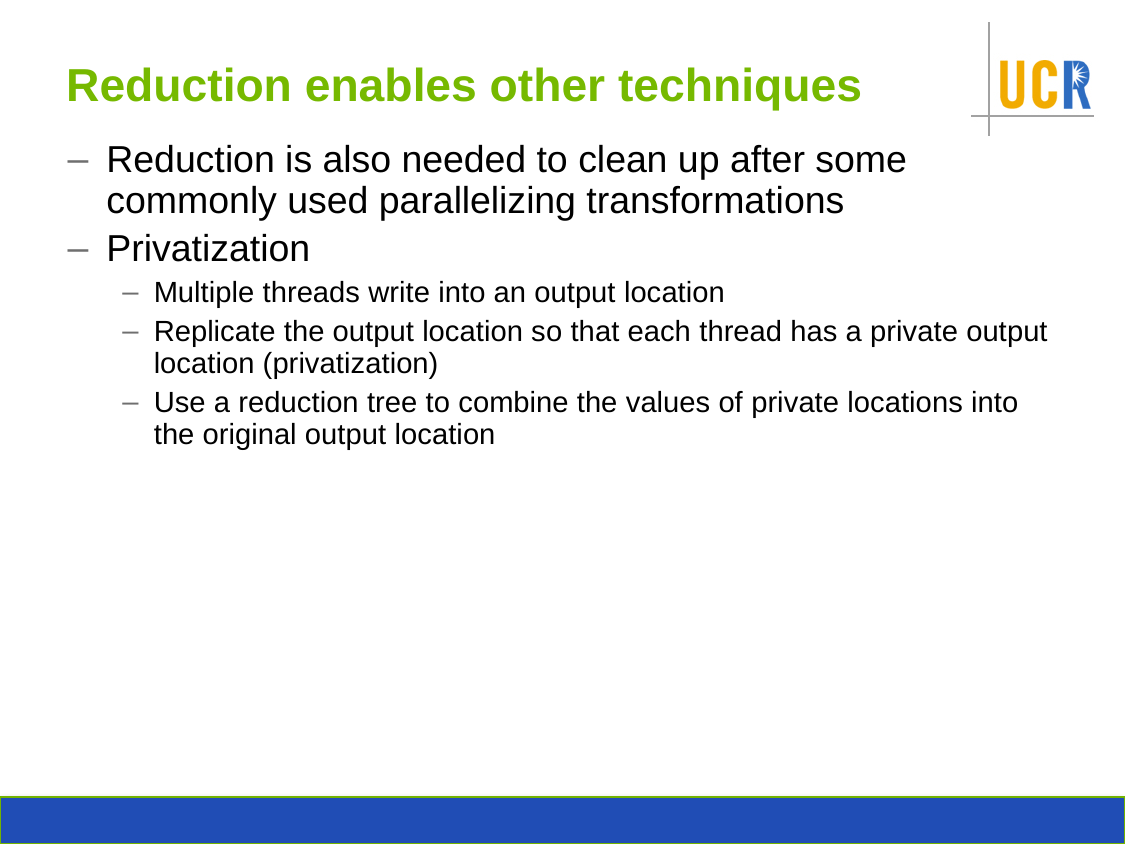

# Reduction enables other techniques
Reduction is also needed to clean up after some commonly used parallelizing transformations
Privatization
Multiple threads write into an output location
Replicate the output location so that each thread has a private output location (privatization)
Use a reduction tree to combine the values of private locations into the original output location